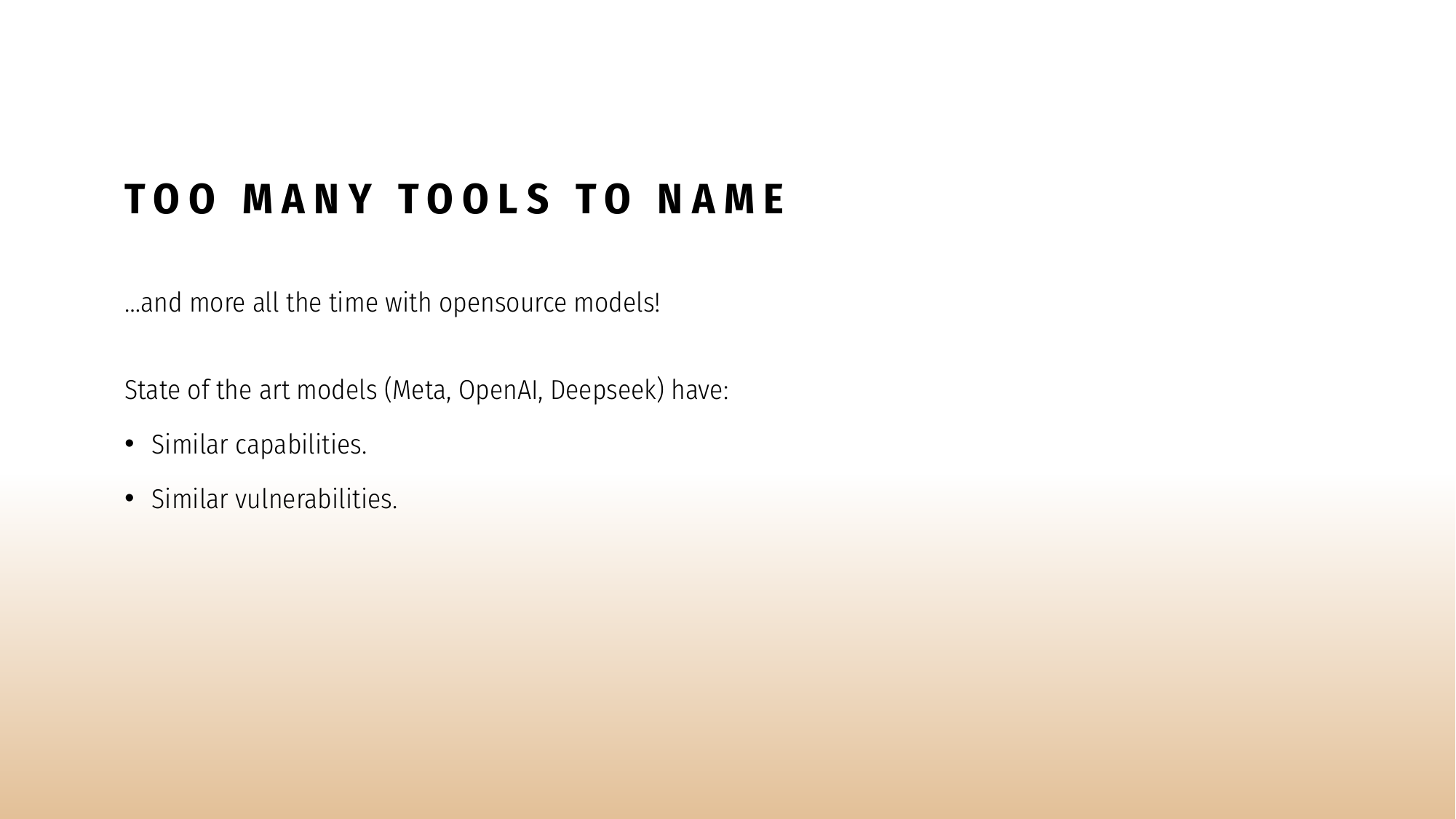

# Too many tools to name
…and more all the time with opensource models!
State of the art models (Meta, OpenAI, Deepseek) have:
Similar capabilities.
Similar vulnerabilities.